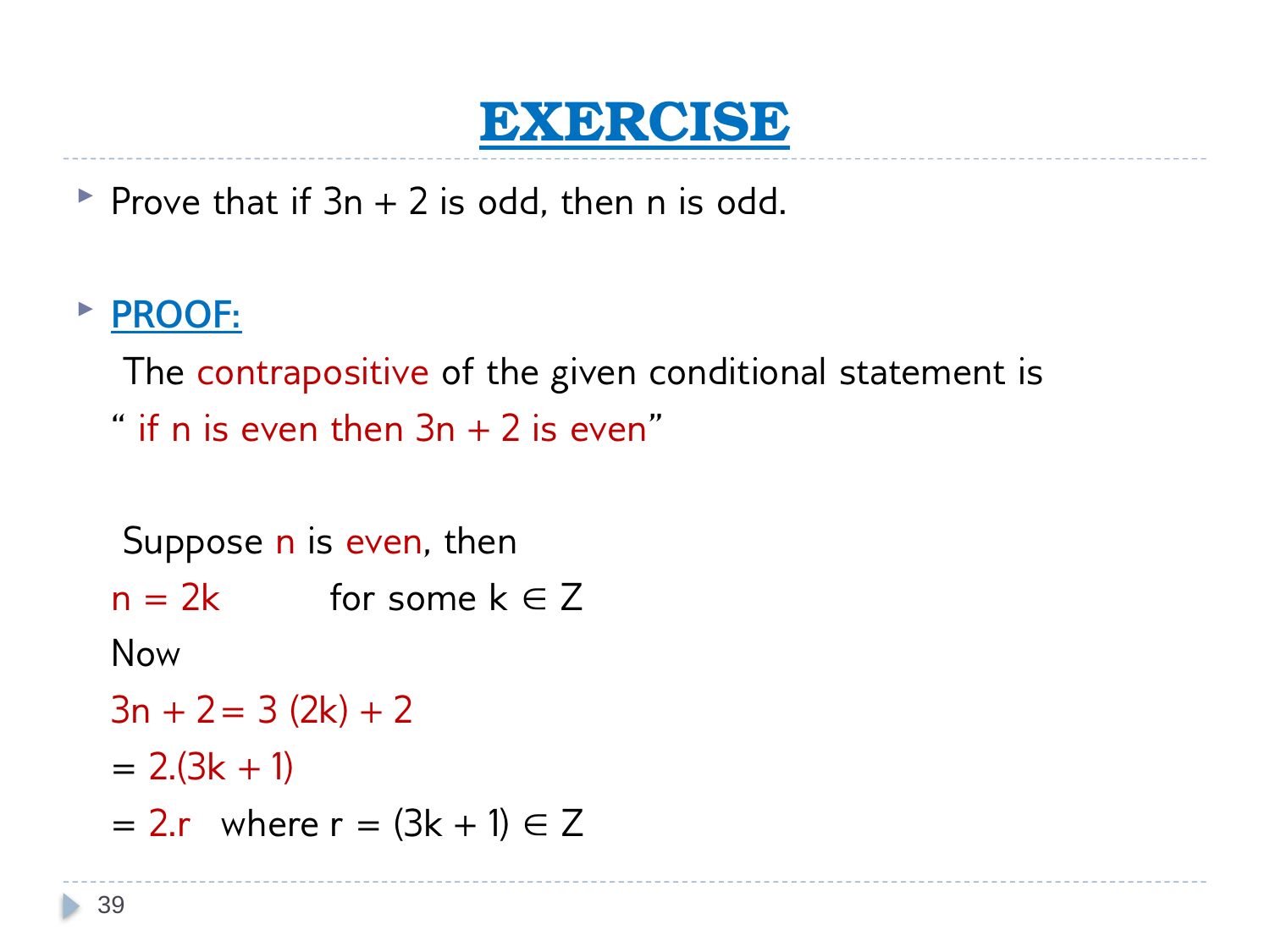

# EXERCISE
Prove that if 3n + 2 is odd, then n is odd.

PROOF:
    The contrapositive of the given conditional statement is
			“ if n is even then 3n + 2 is even”

	 Suppose n is even, then
			n = 2k		for some k ∈ Z
	Now
			3n + 2	= 3 (2k) + 2
				= 2.(3k + 1)
				= 2.r		where	r = (3k + 1) ∈ Z

39